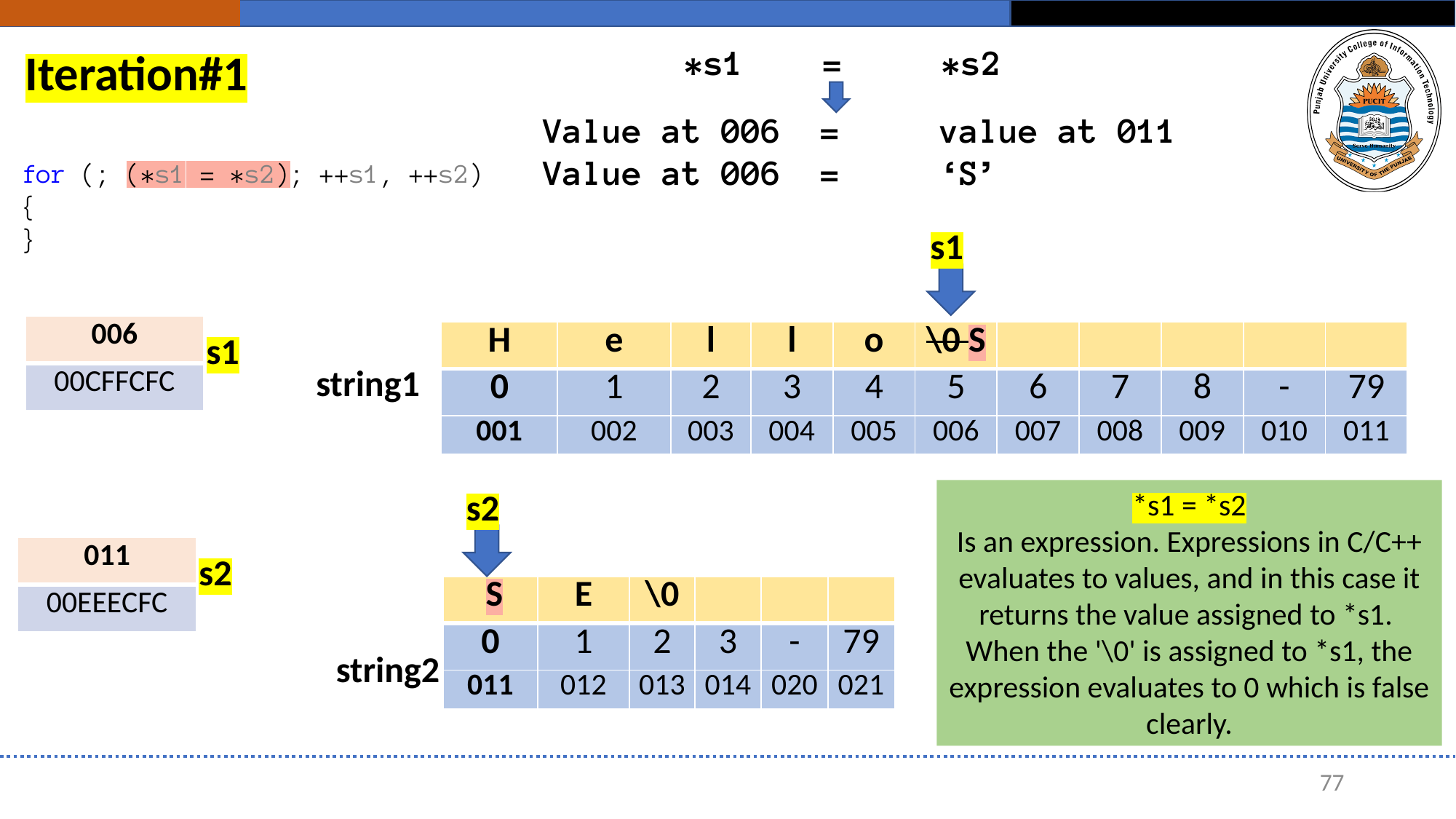

*s1    =     *s2
Iteration#1

Value at 006  =     value at 011
Value at 006  =     ‘S’
for (; (*s1 = *s2); ++s1, ++s2)
{
}

s1

| 006 |
| --- |
| 00CFFCFC |
| H | e | l | l | o | \0 S |  |  |  |  |  |
| --- | --- | --- | --- | --- | --- | --- | --- | --- | --- | --- |
| 0 | 1 | 2 | 3 | 4 | 5 | 6 | 7 | 8 | - | 79 |
| 001 | 002 | 003 | 004 | 005 | 006 | 007 | 008 | 009 | 010 | 011 |
s1
string1
s2
*s1 = *s2
Is an expression. Expressions in C/C++ evaluates to values, and in this case it returns the value assigned to *s1.
When the '\0' is assigned to *s1, the expression evaluates to 0 which is false clearly.

| 011 |
| --- |
| 00EEECFC |
s2
| S | E | \0 |  |  |  |
| --- | --- | --- | --- | --- | --- |
| 0 | 1 | 2 | 3 | - | 79 |
| 011 | 012 | 013 | 014 | 020 | 021 |
string2
77